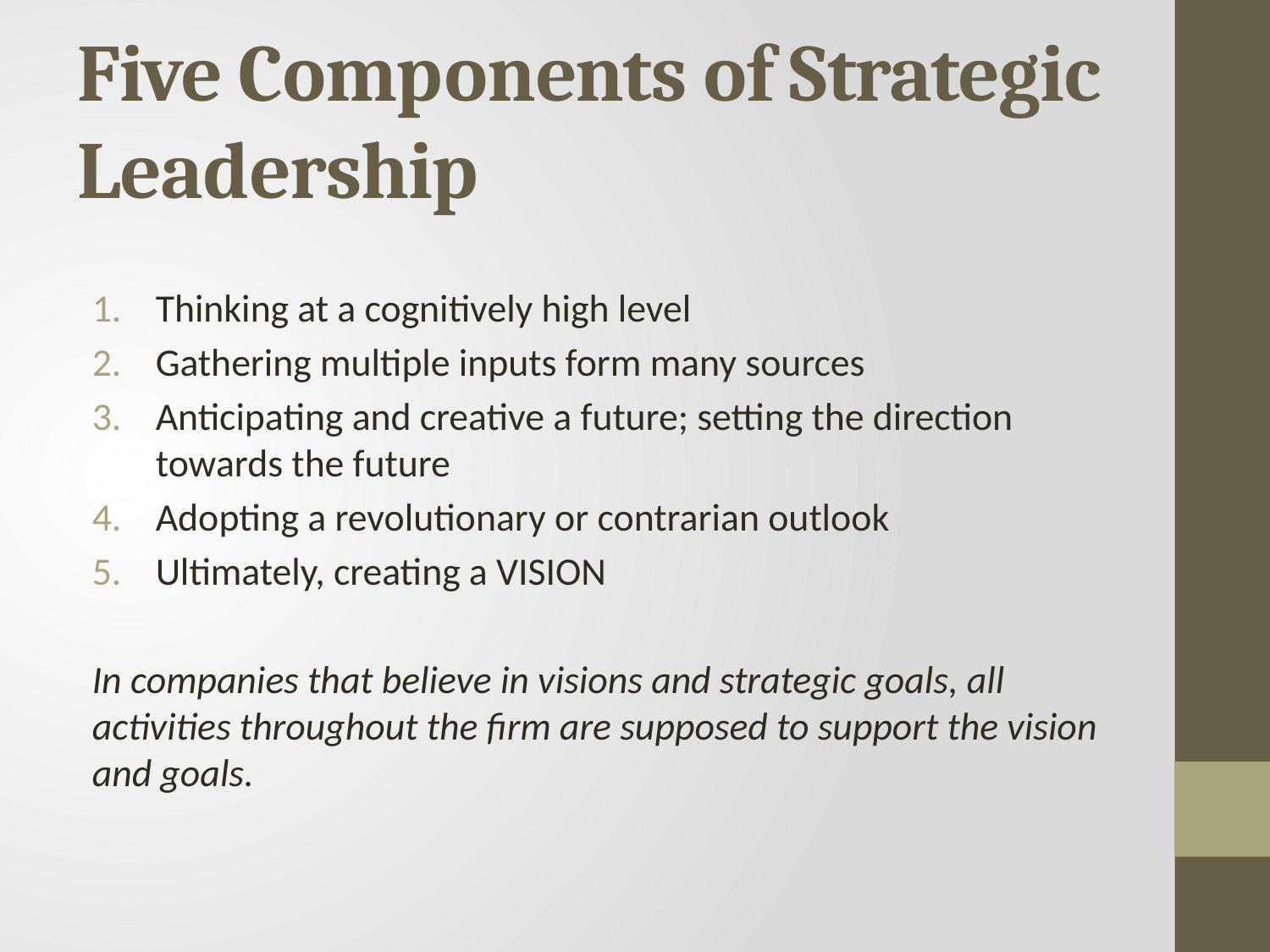

# Five Components of Strategic Leadership

Thinking at a cognitively high level
Gathering multiple inputs form many sources
Anticipating and creative a future; setting the direction towards the future
Adopting a revolutionary or contrarian outlook
Ultimately, creating a VISION

In companies that believe in visions and strategic goals, all activities throughout the firm are supposed to support the vision and goals.